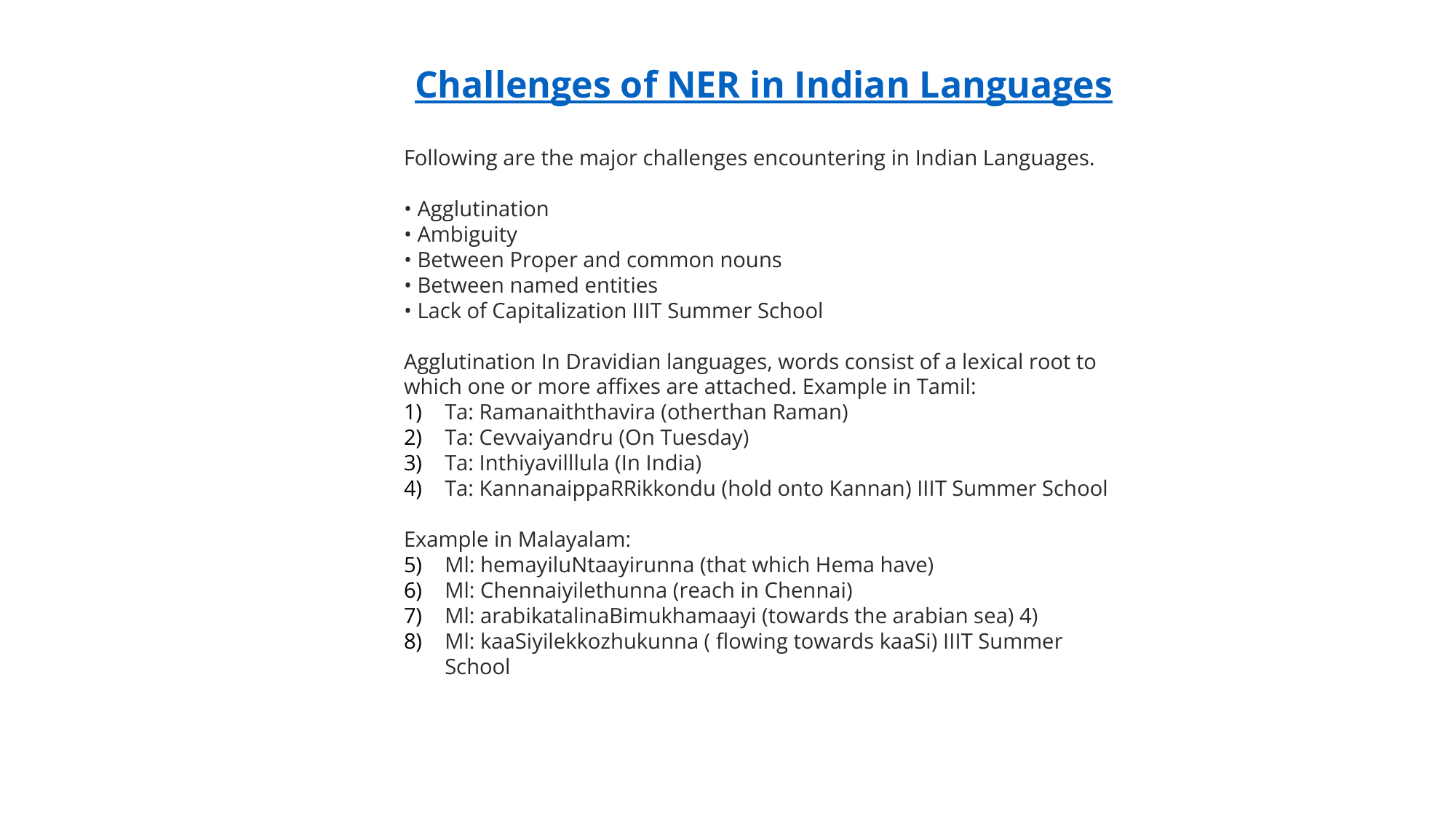

Challenges of NER in Indian Languages
Following are the major challenges encountering in Indian Languages.

• Agglutination
• Ambiguity
• Between Proper and common nouns
• Between named entities
• Lack of Capitalization IIIT Summer School

Agglutination In Dravidian languages, words consist of a lexical root to which one or more affixes are attached. Example in Tamil:
Ta: Ramanaiththavira (otherthan Raman)
Ta: Cevvaiyandru (On Tuesday)
Ta: Inthiyavilllula (In India)
Ta: KannanaippaRRikkondu (hold onto Kannan) IIIT Summer School

Example in Malayalam:
Ml: hemayiluNtaayirunna (that which Hema have)
Ml: Chennaiyilethunna (reach in Chennai)
Ml: arabikatalinaBimukhamaayi (towards the arabian sea) 4)
Ml: kaaSiyilekkozhukunna ( flowing towards kaaSi) IIIT Summer School